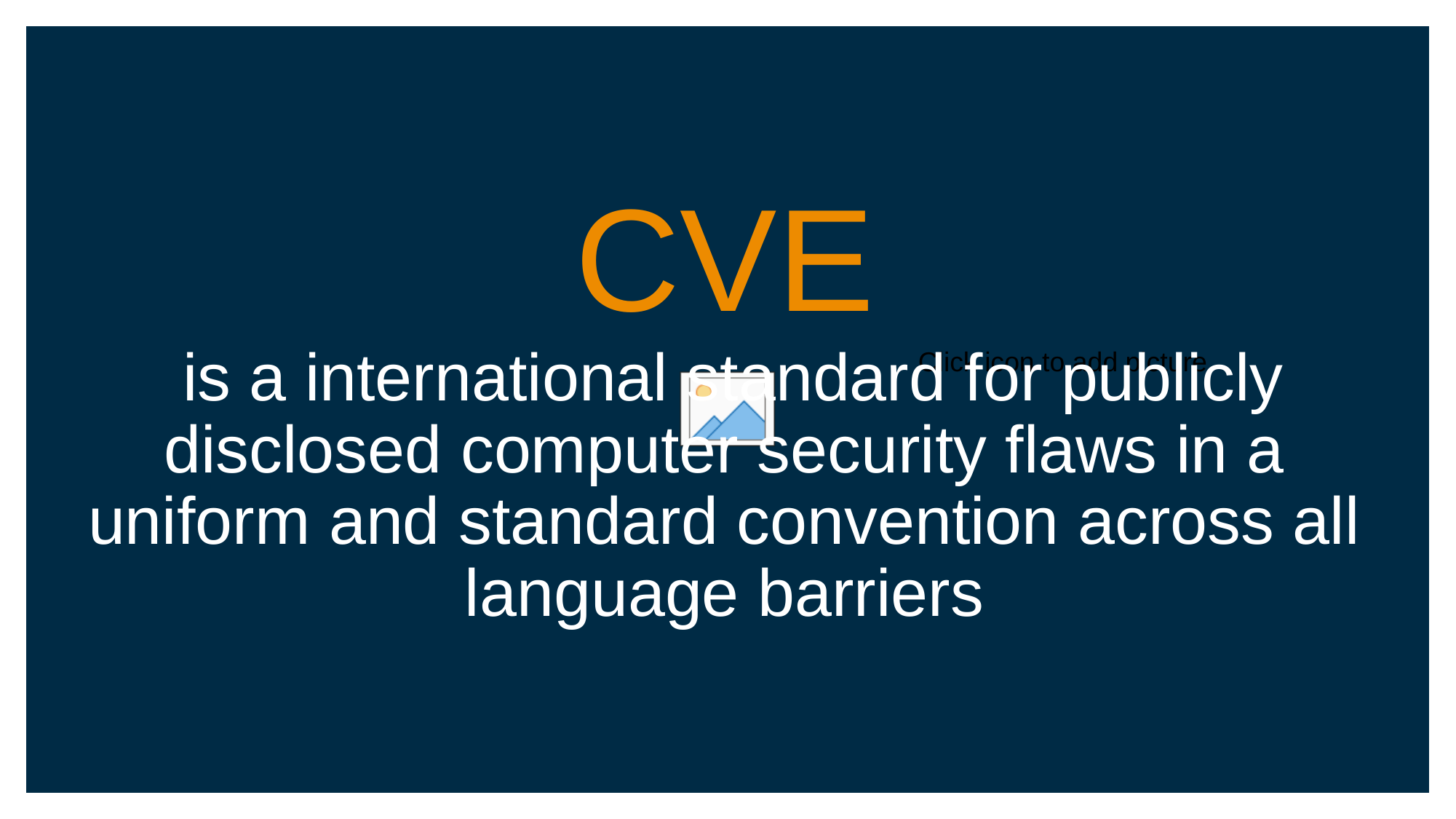

# CVE is a international standard for publicly disclosed computer security flaws in a uniform and standard convention across all language barriers
2